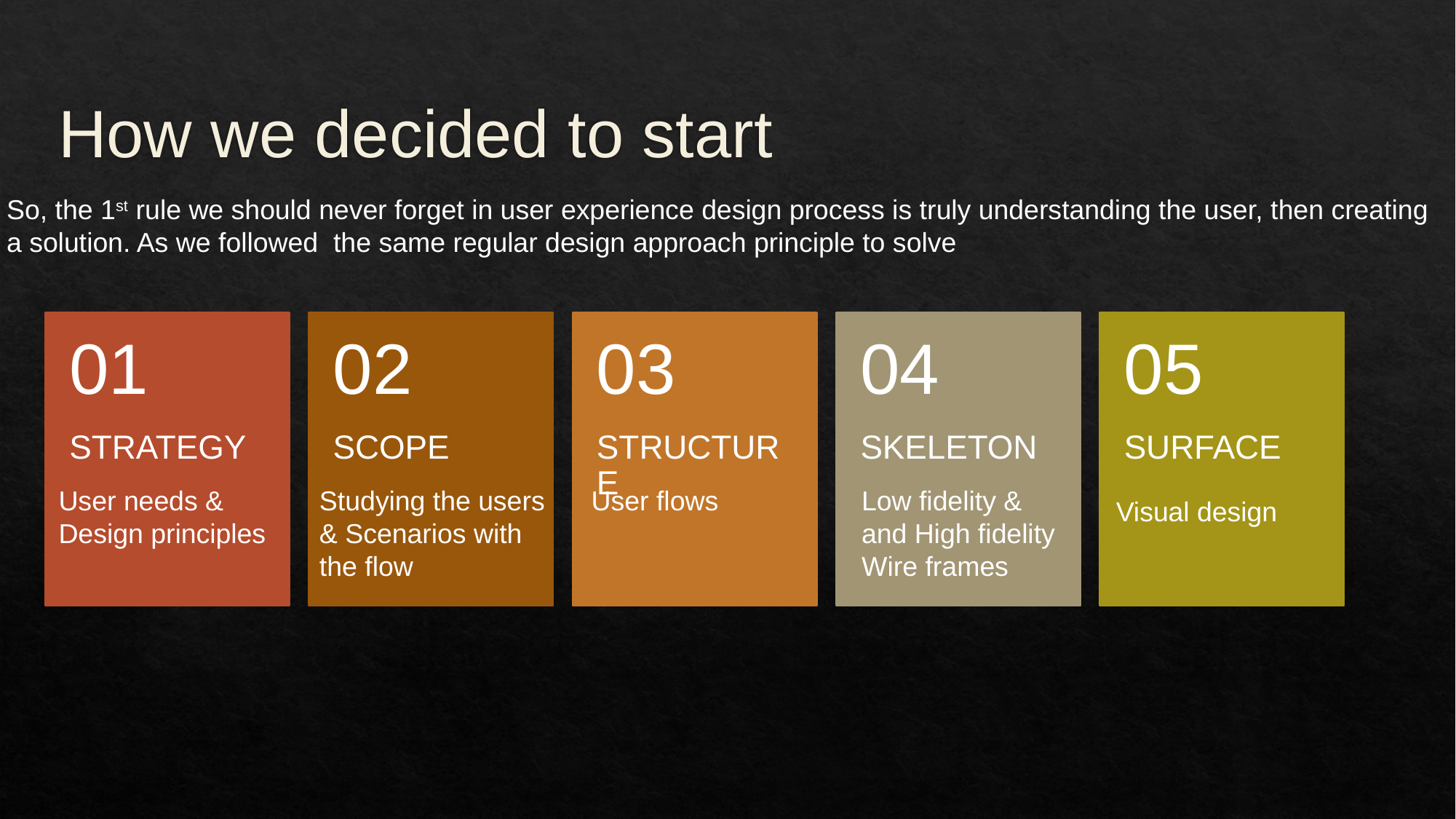

# How we decided to start
So, the 1st rule we should never forget in user experience design process is truly understanding the user, then creating
a solution. As we followed  the same regular design approach principle to solve
STRATEGY

01
SCOPE
02
STRUCTURE
03
SKELETON
04
SURFACE
05
User needs &
Design principles
Studying the users
& Scenarios with
the flow
User flows
Low fidelity &
and High fidelity
Wire frames
Visual design